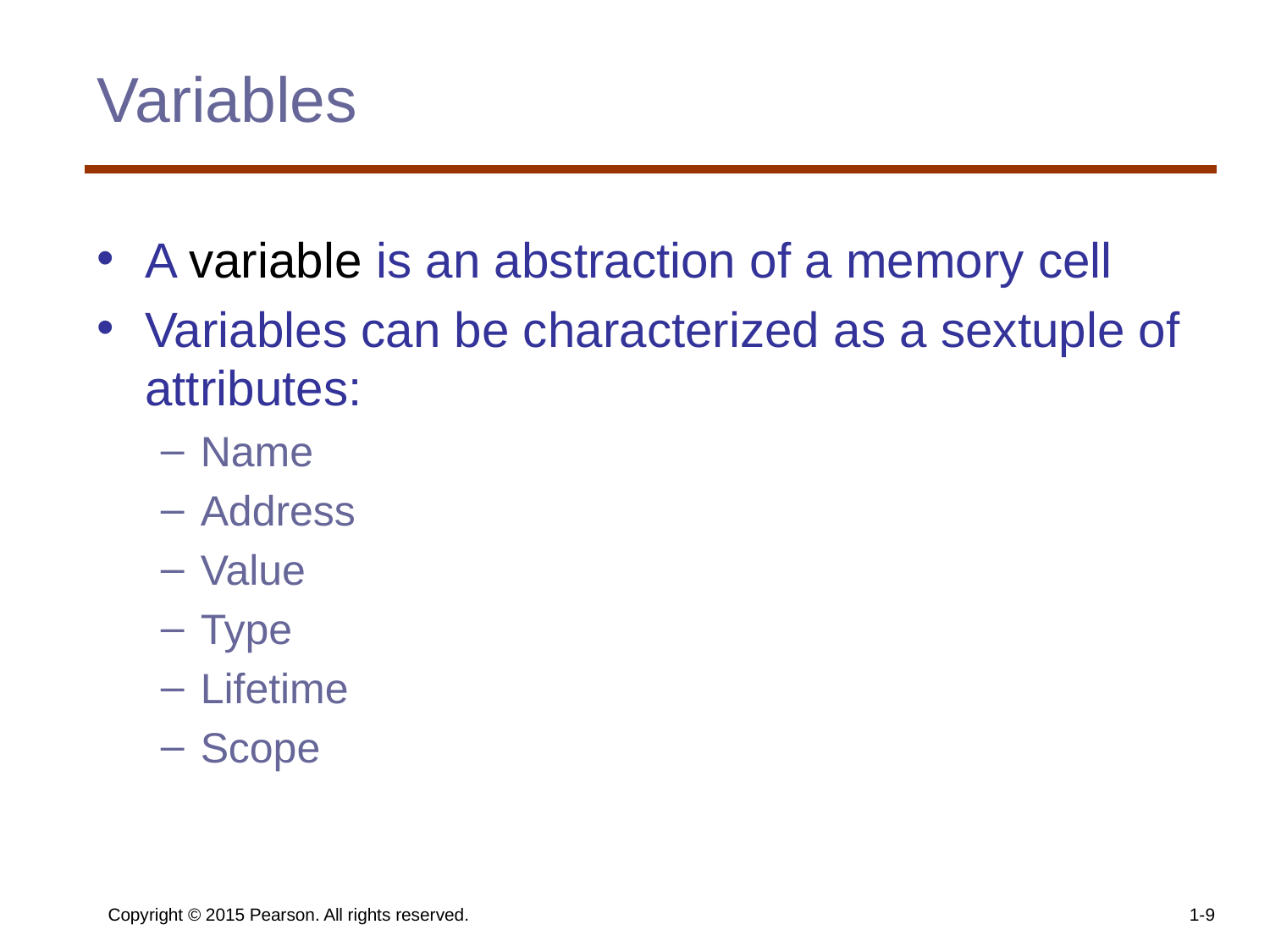

# Variables
A variable is an abstraction of a memory cell
Variables can be characterized as a sextuple of attributes:
Name
Address
Value
Type
Lifetime
Scope
Copyright © 2015 Pearson. All rights reserved.
1-9